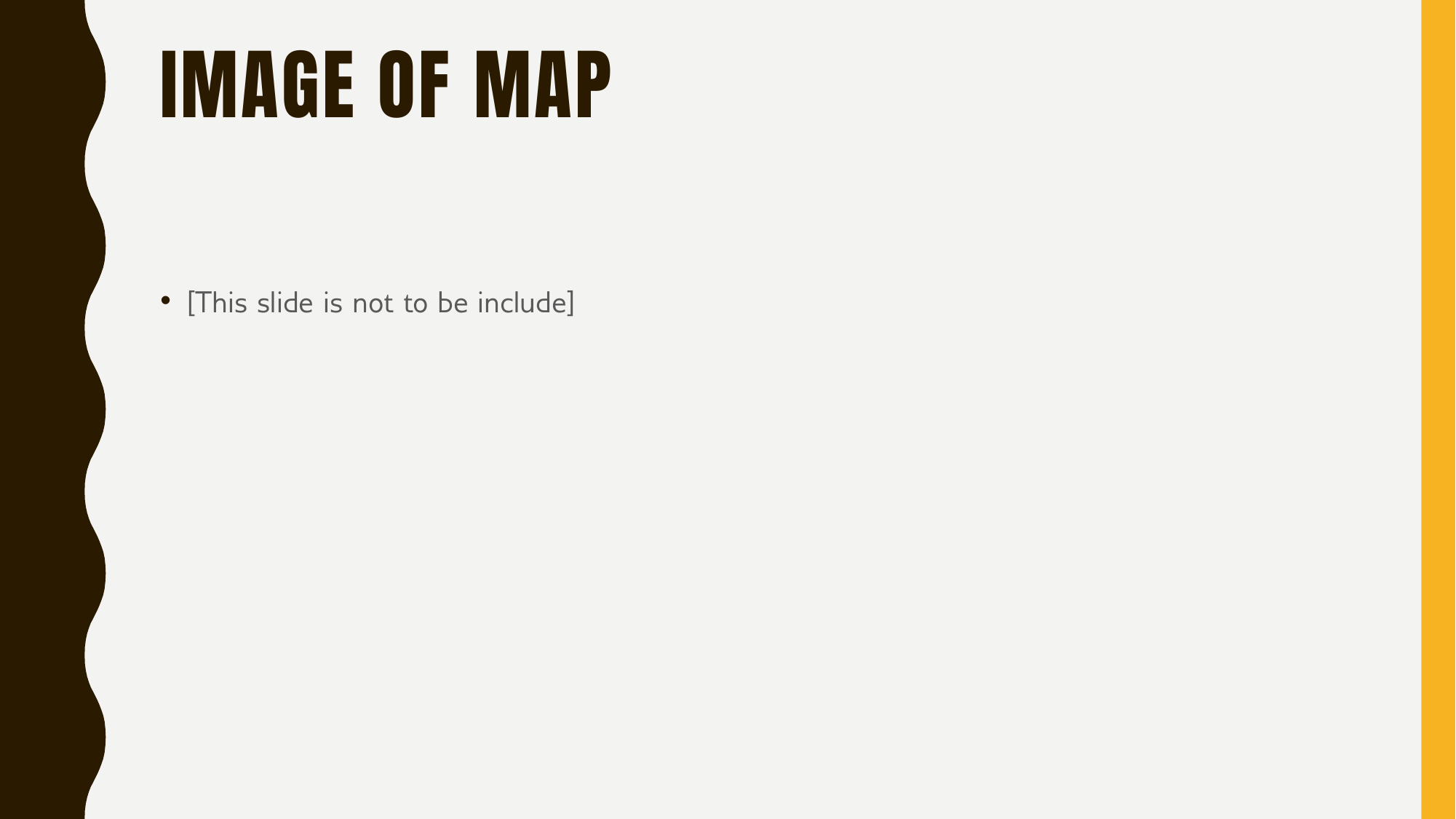

# Image of Map
[This slide is not to be include]